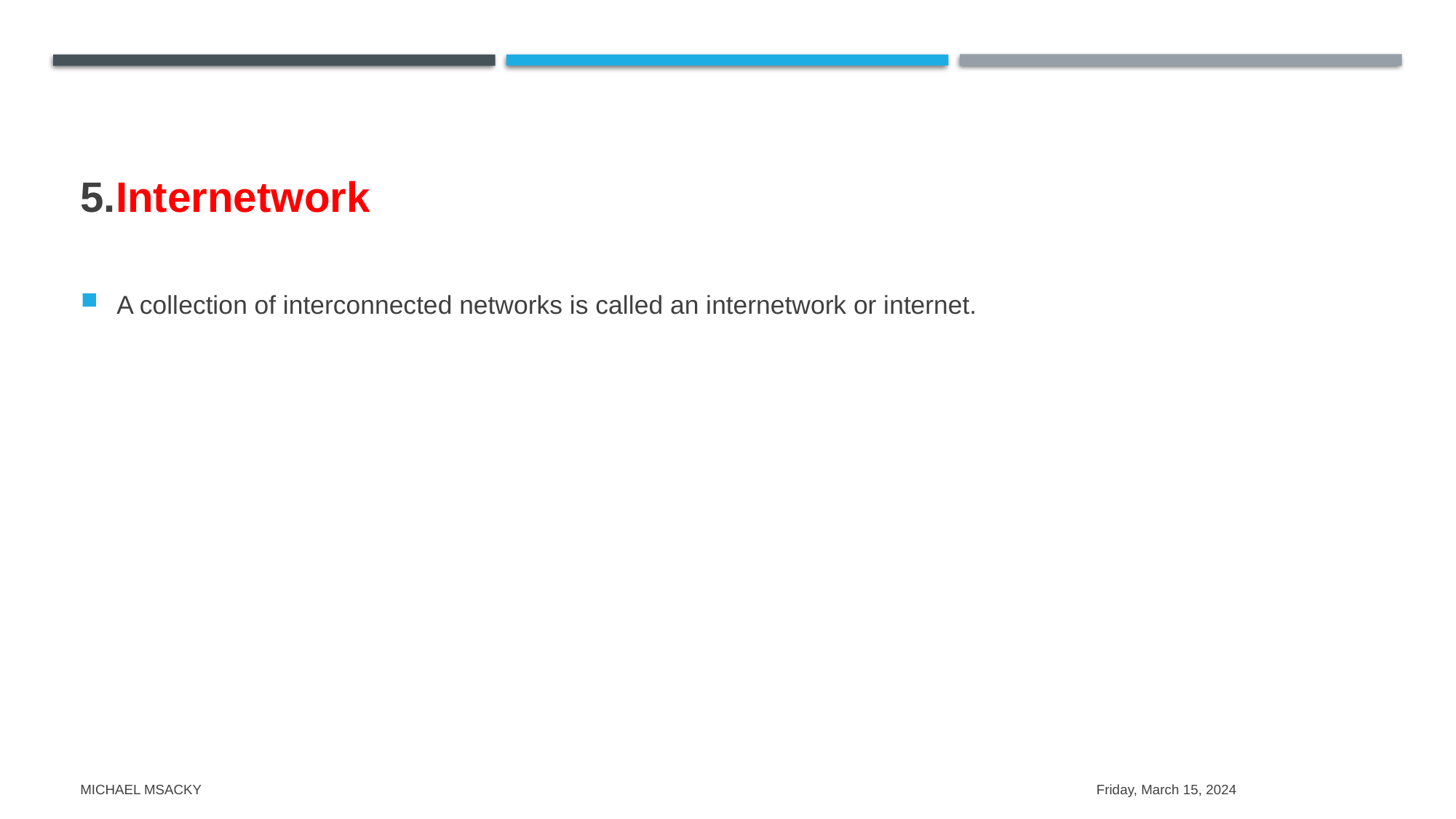

# 5.Internetwork
A collection of interconnected networks is called an internetwork or internet.

Michael Msacky
Friday, March 15, 2024